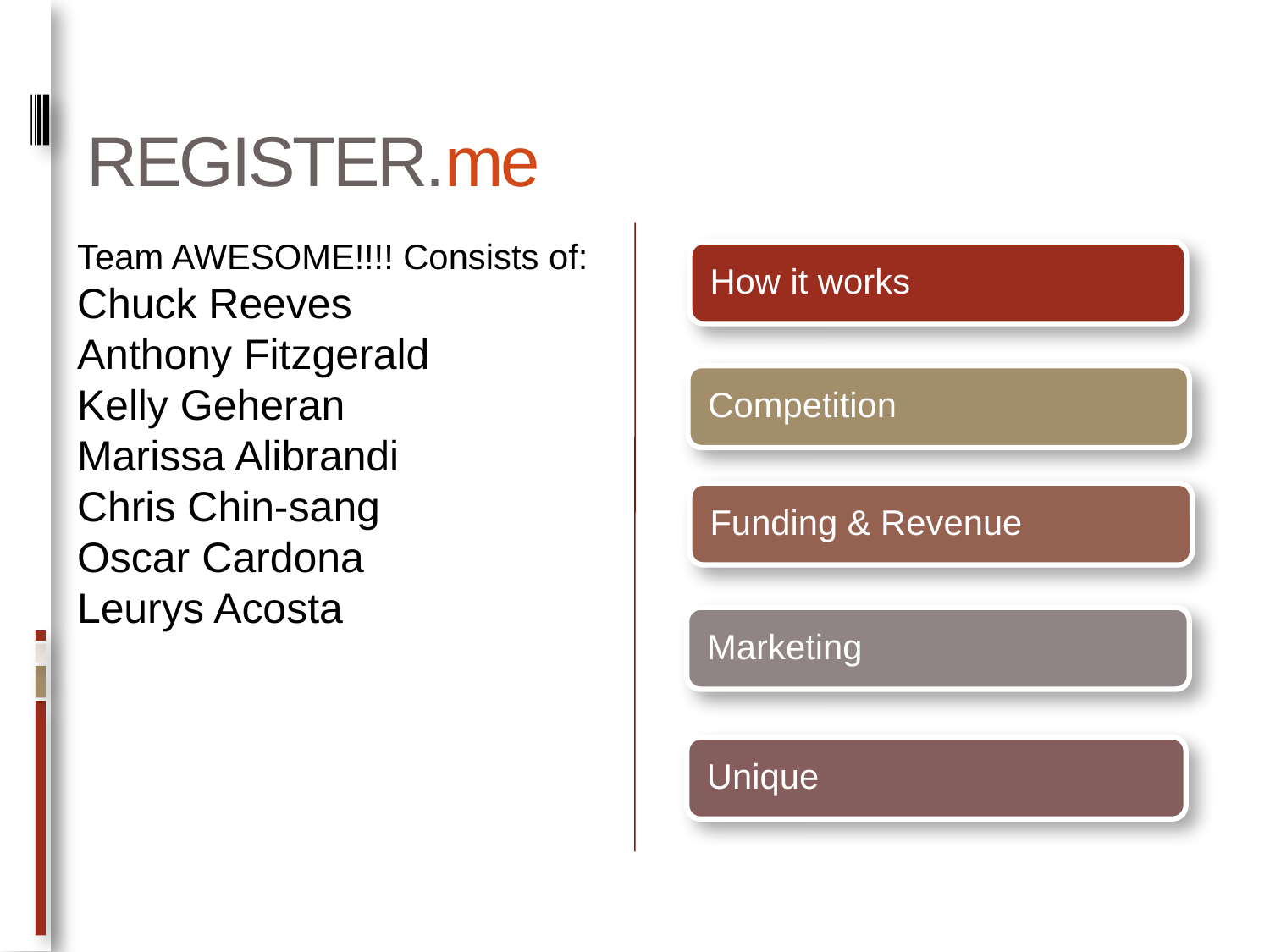

REGISTER.me
Team AWESOME!!!! Consists of:
Chuck Reeves
Anthony Fitzgerald
Kelly Geheran
Marissa Alibrandi
Chris Chin-sang
Oscar Cardona
Leurys Acosta

How it works
Competition
Funding & Revenue
Marketing
Unique